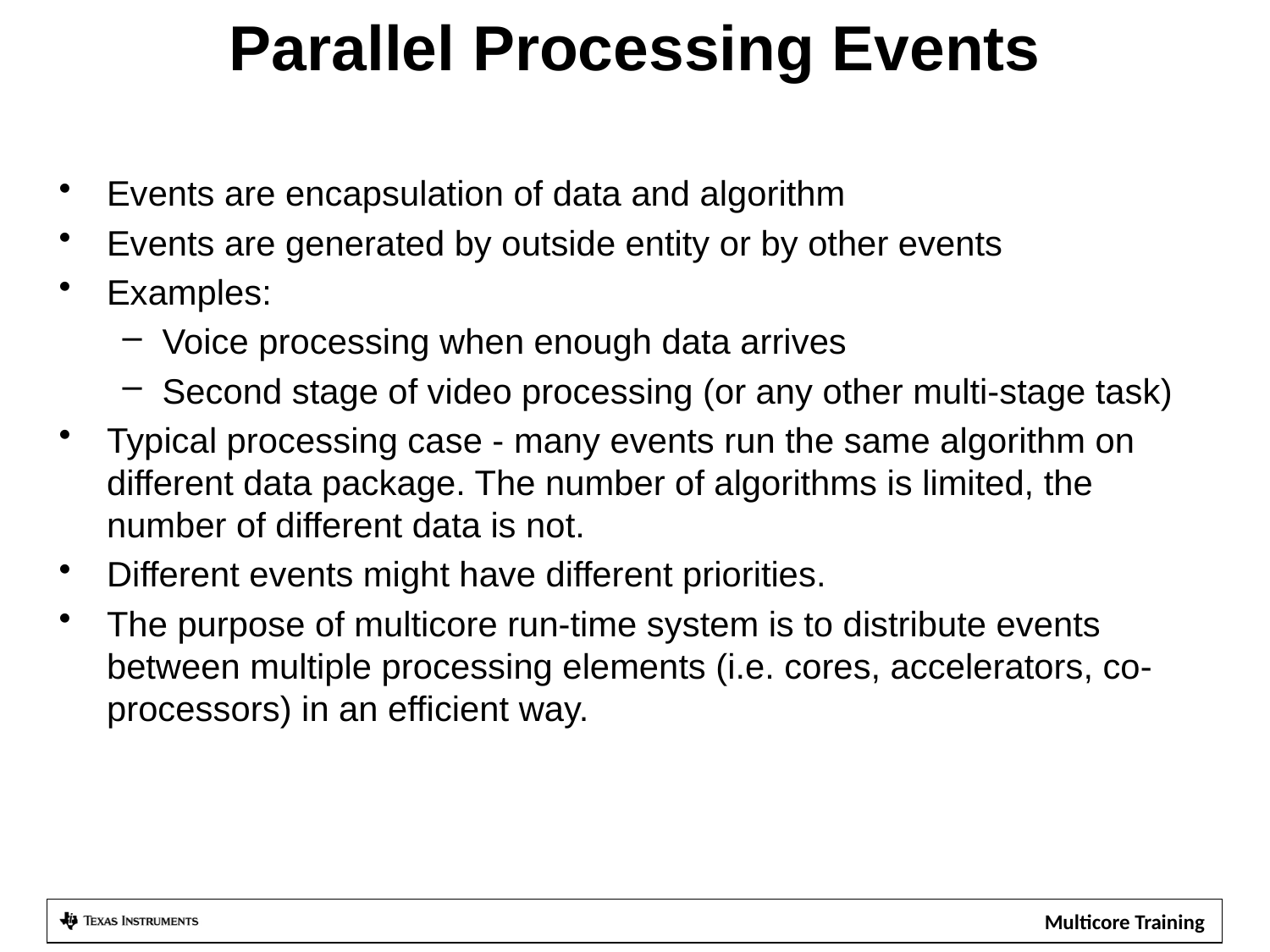

# Parallel Processing Events
Events are encapsulation of data and algorithm
Events are generated by outside entity or by other events
Examples:
Voice processing when enough data arrives
Second stage of video processing (or any other multi-stage task)
Typical processing case - many events run the same algorithm on different data package. The number of algorithms is limited, the number of different data is not.
Different events might have different priorities.
The purpose of multicore run-time system is to distribute events between multiple processing elements (i.e. cores, accelerators, co-processors) in an efficient way.